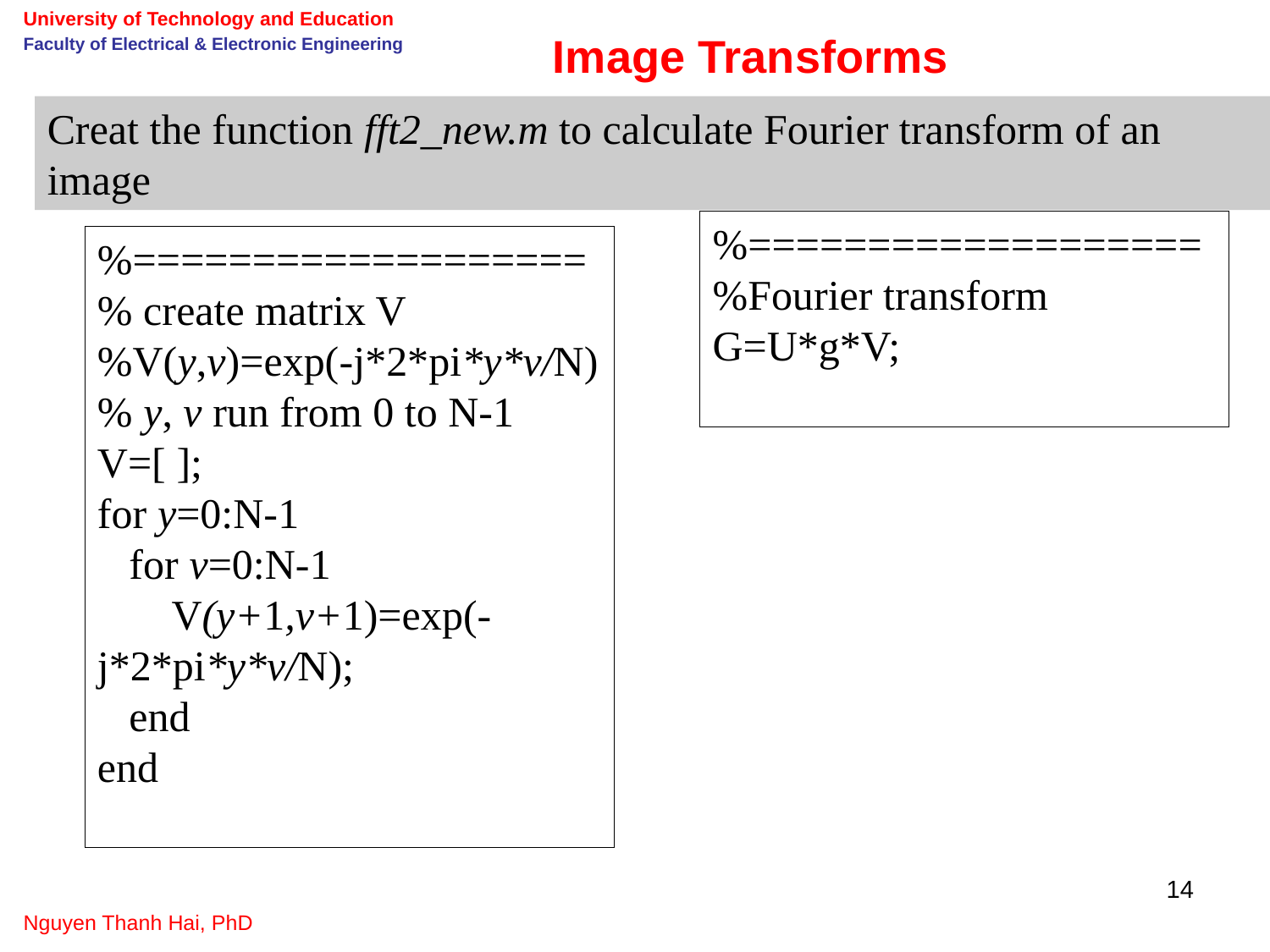

University of Technology and Education
Faculty of Electrical & Electronic Engineering
Image Transforms
Creat the function fft2_new.m to calculate Fourier transform of an image
%===================
%Fourier transform
G=U*g*V;

%===================
% create matrix V
%V(y,v)=exp(-j*2*pi*y*v/N)
% y, v run from 0 to N-1
V=[ ];
for y=0:N-1
   for v=0:N-1
       V(y+1,v+1)=exp(-j*2*pi*y*v/N);
   end
end

14
Nguyen Thanh Hai, PhD